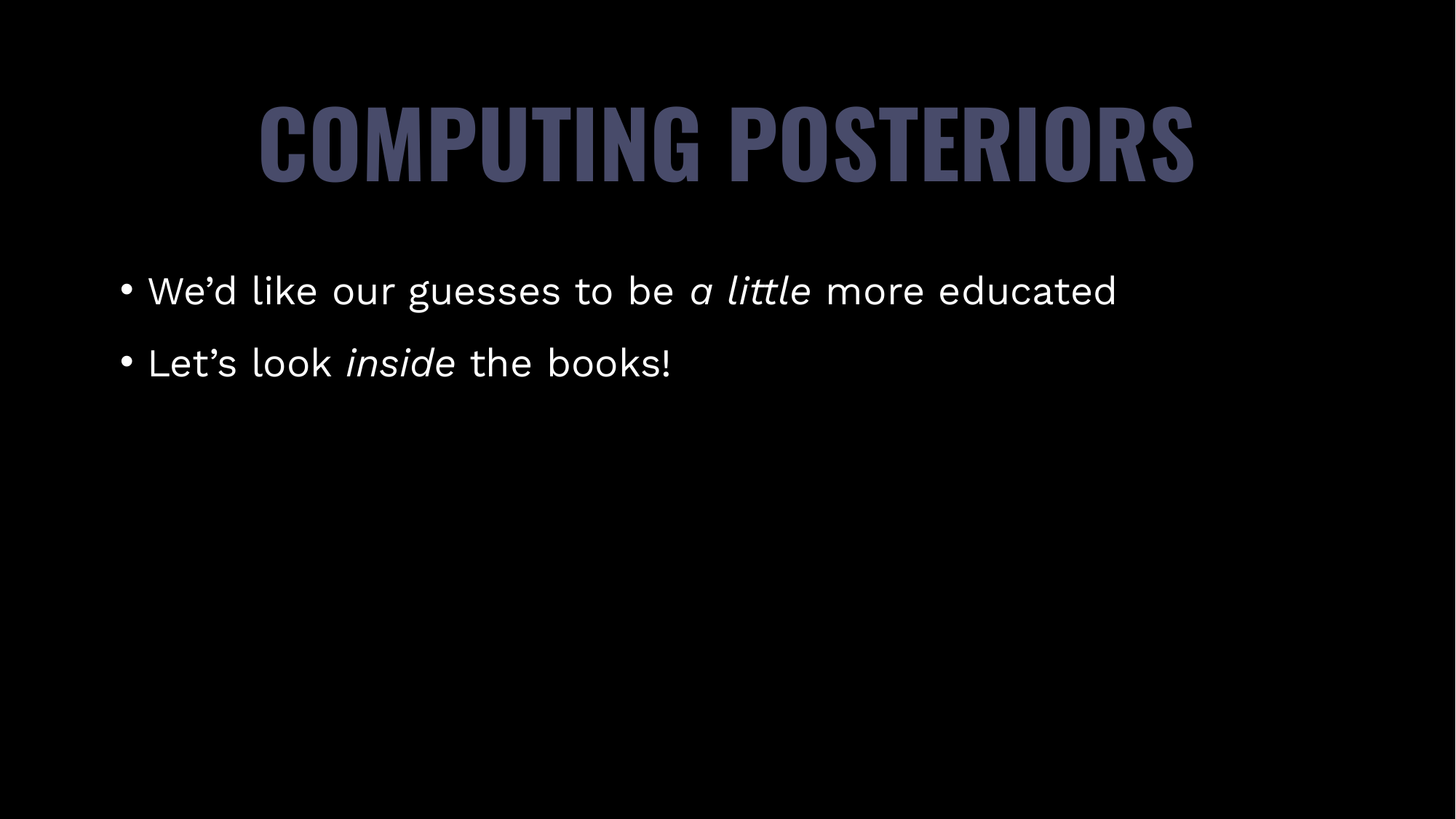

# Computing posteriors
We’d like our guesses to be a little more educated
Let’s look inside the books!